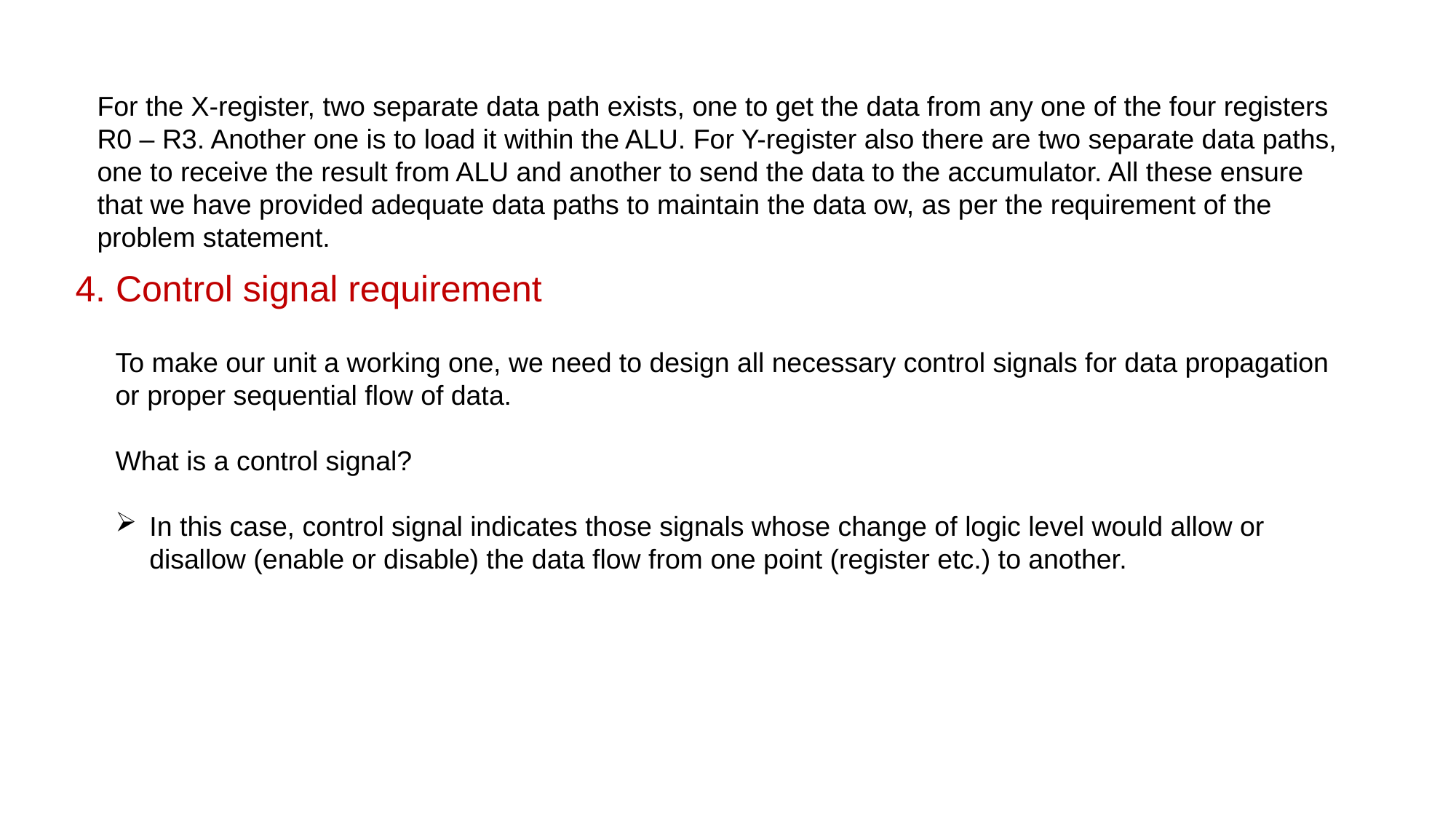

For the X-register, two separate data path exists, one to get the data from any one of the four registers R0 – R3. Another one is to load it within the ALU. For Y-register also there are two separate data paths, one to receive the result from ALU and another to send the data to the accumulator. All these ensure that we have provided adequate data paths to maintain the data ow, as per the requirement of the problem statement.

4. Control signal requirement
To make our unit a working one, we need to design all necessary control signals for data propagation or proper sequential flow of data.

What is a control signal?

In this case, control signal indicates those signals whose change of logic level would allow or disallow (enable or disable) the data flow from one point (register etc.) to another.